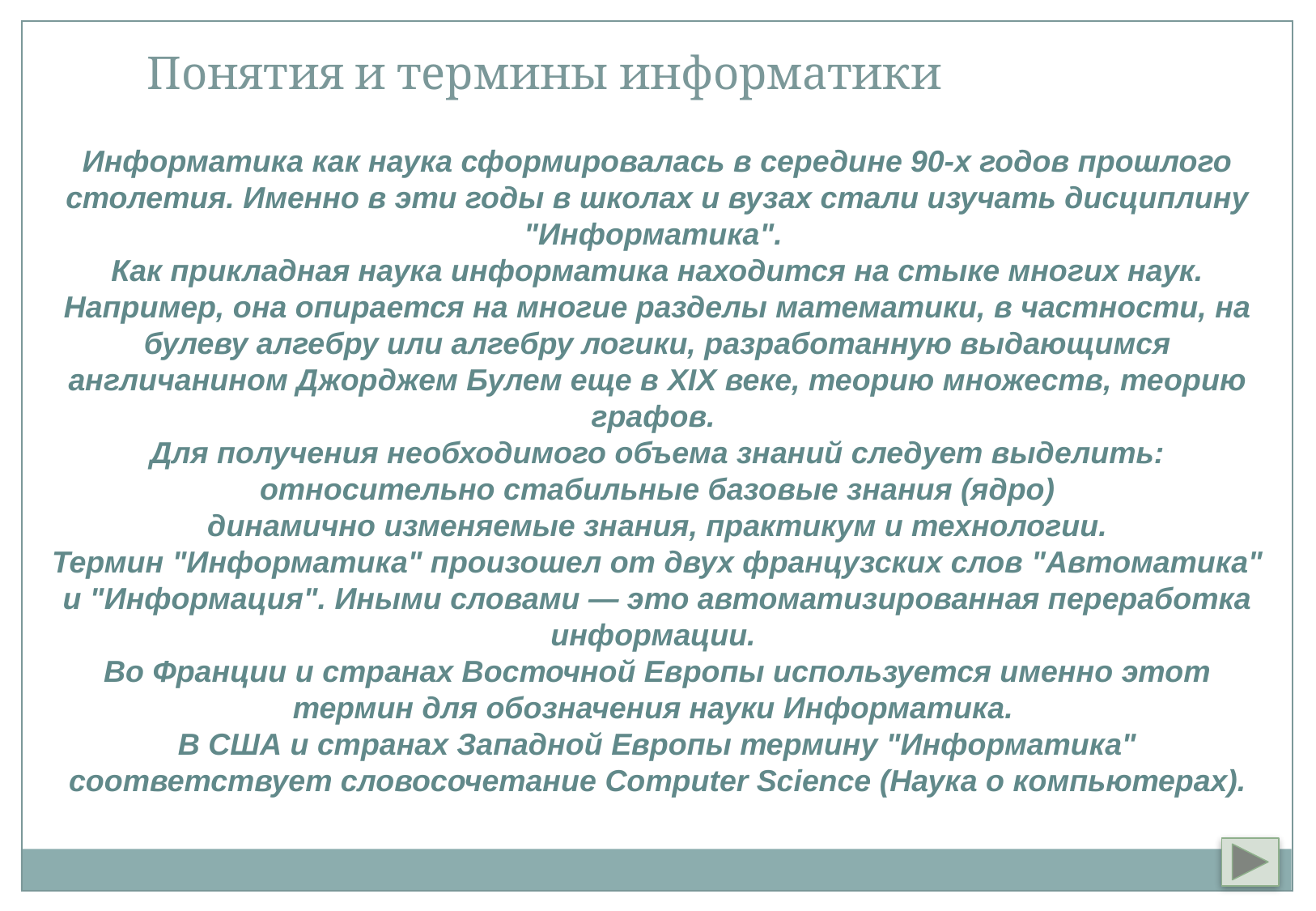

Понятия и термины информатики
Информатика как наука сформировалась в середине 90-х годов прошлого столетия. Именно в эти годы в школах и вузах стали изучать дисциплину "Информатика".
Как прикладная наука информатика находится на стыке многих наук. Например, она опирается на многие разделы математики, в частности, на булеву алгебру или алгебру логики, разработанную выдающимся англичанином Джорджем Булем еще в XIX веке, теорию множеств, теорию графов.
Для получения необходимого объема знаний следует выделить:
относительно стабильные базовые знания (ядро)
динамично изменяемые знания, практикум и технологии.
Термин "Информатика" произошел от двух французских слов "Автоматика" и "Информация". Иными словами — это автоматизированная переработка информации.
Во Франции и странах Восточной Европы используется именно этот термин для обозначения науки Информатика.
В США и странах Западной Европы термину "Информатика" соответствует словосочетание Computer Science (Наука о компьютерах).